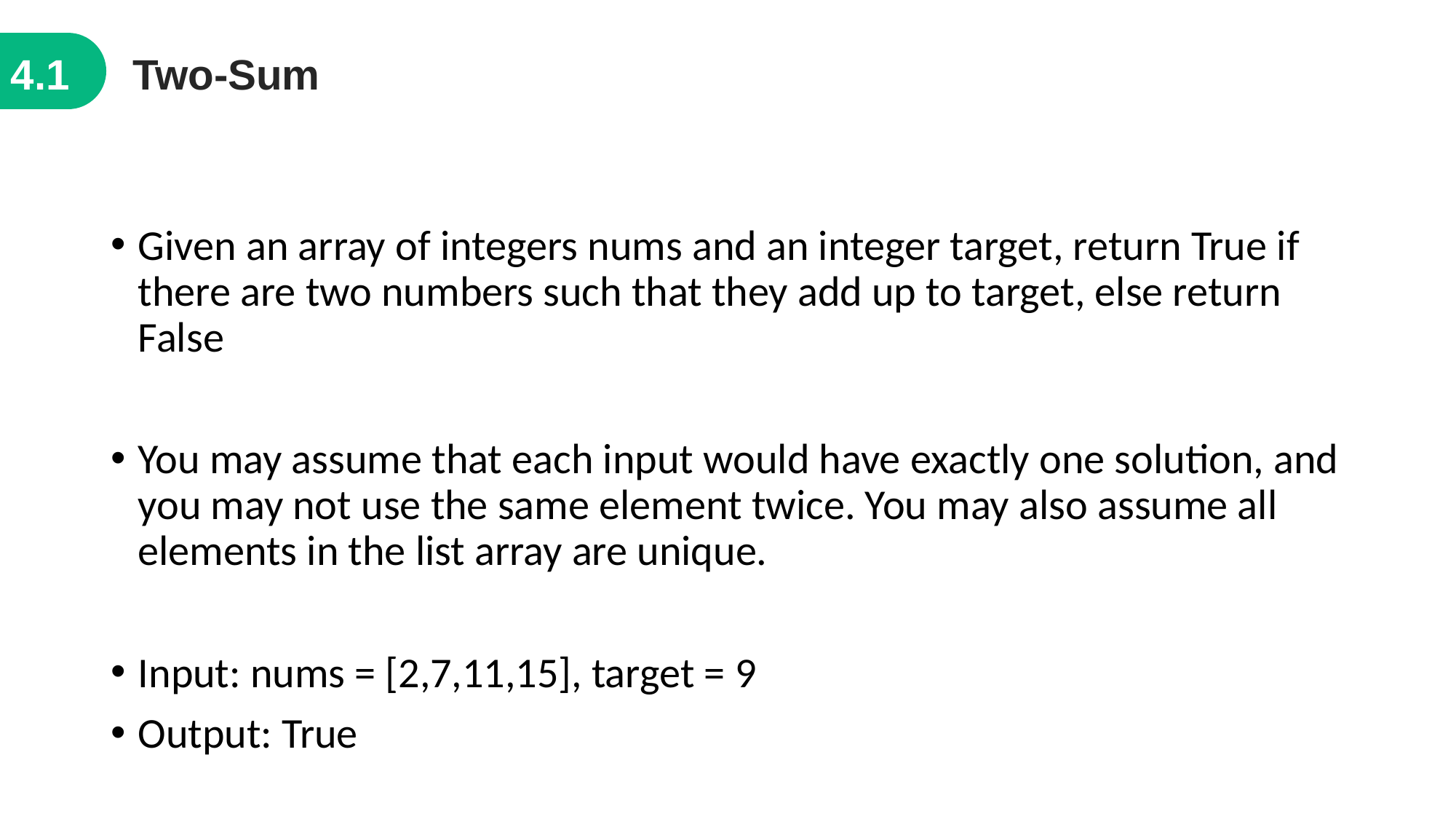

4.1
Two-Sum
Given an array of integers nums and an integer target, return True if there are two numbers such that they add up to target, else return False

You may assume that each input would have exactly one solution, and you may not use the same element twice. You may also assume all elements in the list array are unique.

Input: nums = [2,7,11,15], target = 9
Output: True